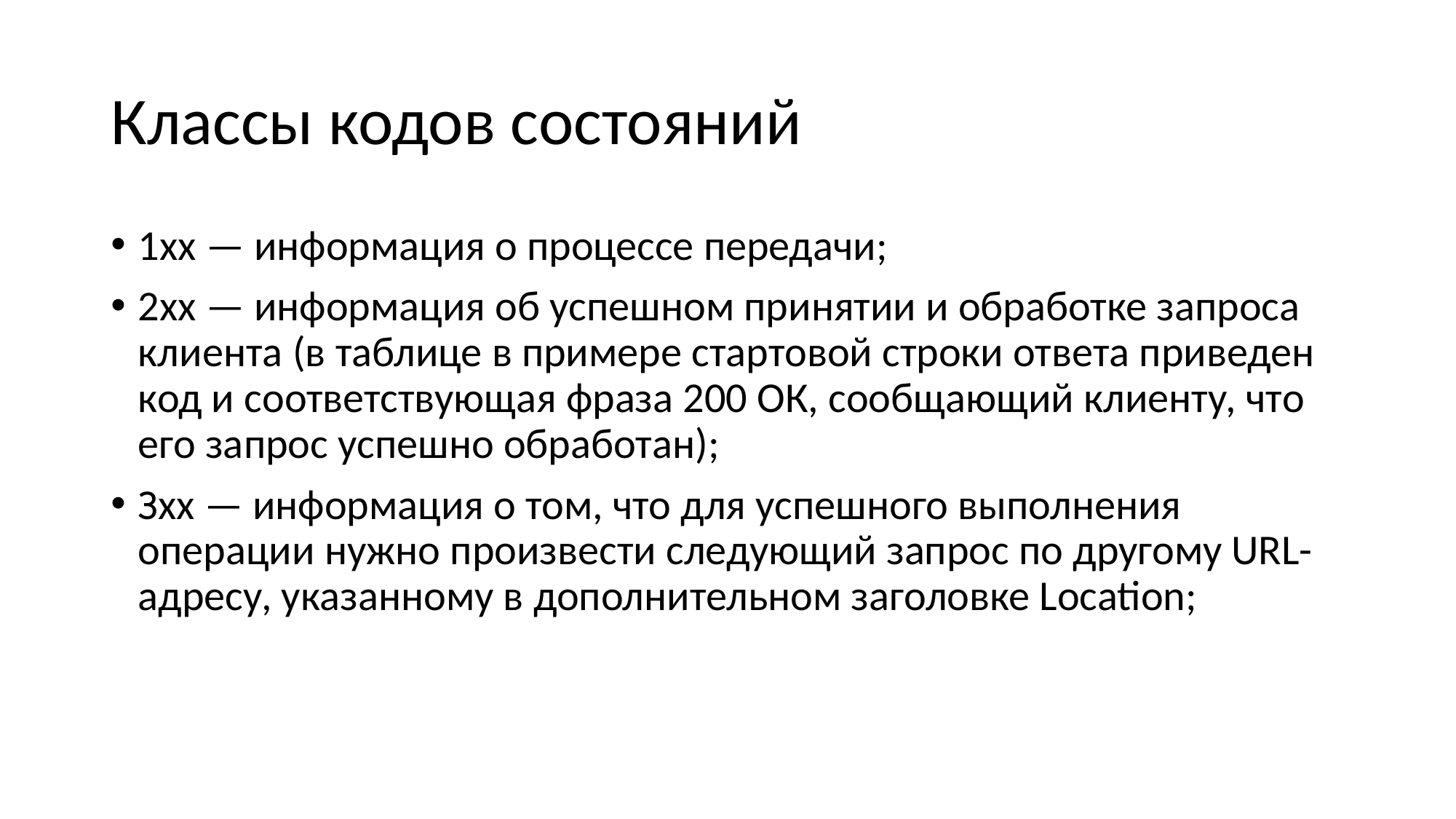

# Классы кодов состояний
1хх — информация о процессе передачи;
2хх — информация об успешном принятии и обработке запроса клиента (в таблице в примере стартовой строки ответа приведен код и соответствующая фраза 200 ОК, сообщающий клиенту, что его запрос успешно обработан);
Зхх — информация о том, что для успешного выполнения операции нужно произвести следующий запрос по другому URL-адресу, указанному в дополнительном заголовке Location;